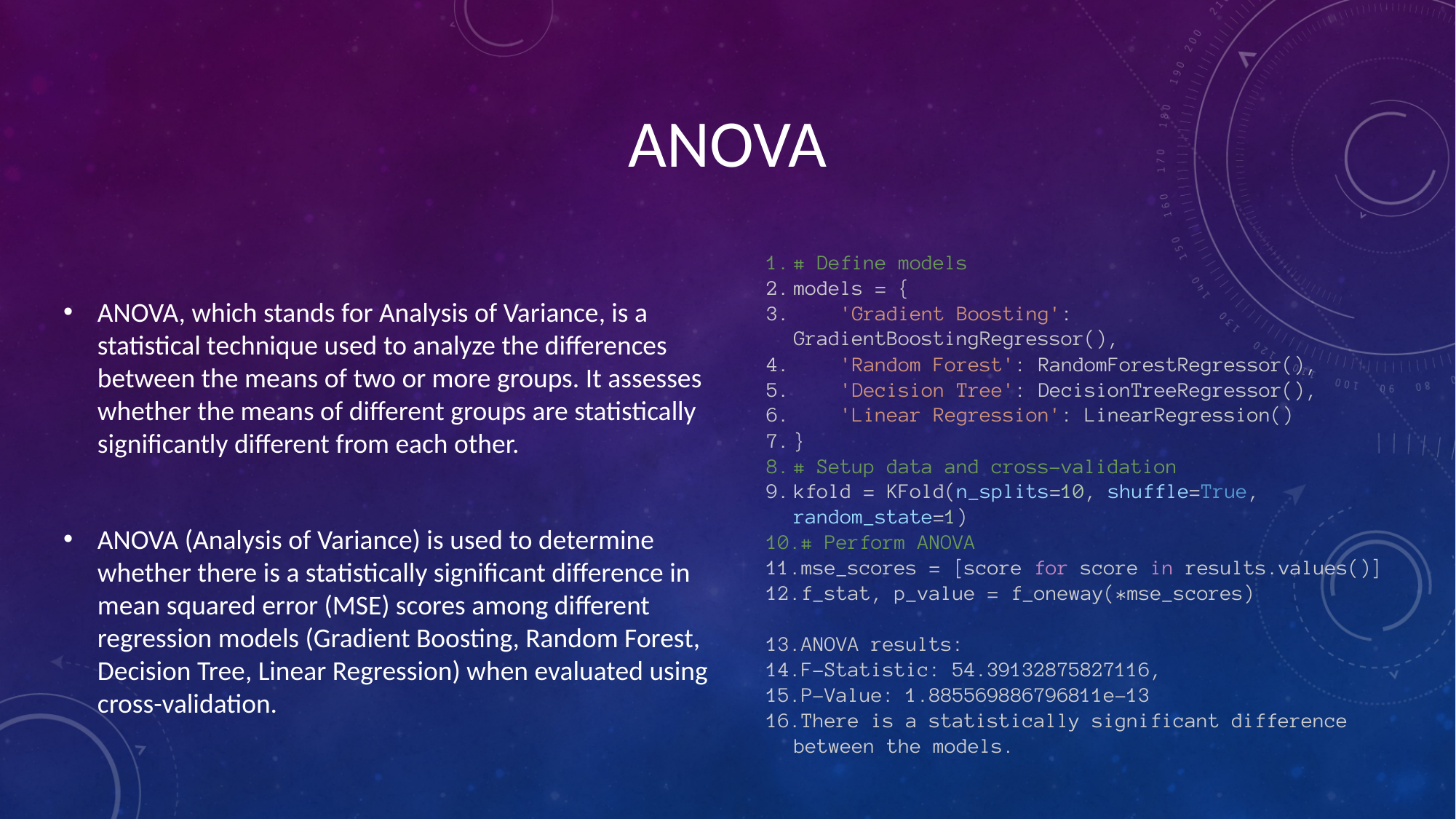

# ANOVA
ANOVA, which stands for Analysis of Variance, is a statistical technique used to analyze the differences between the means of two or more groups. It assesses whether the means of different groups are statistically significantly different from each other.

ANOVA (Analysis of Variance) is used to determine whether there is a statistically significant difference in mean squared error (MSE) scores among different regression models (Gradient Boosting, Random Forest, Decision Tree, Linear Regression) when evaluated using cross-validation.
# Define models
models = {
    'Gradient Boosting': GradientBoostingRegressor(),
    'Random Forest': RandomForestRegressor(),
    'Decision Tree': DecisionTreeRegressor(),
    'Linear Regression': LinearRegression()
}
# Setup data and cross-validation
kfold = KFold(n_splits=10, shuffle=True, random_state=1)
# Perform ANOVA
mse_scores = [score for score in results.values()]
f_stat, p_value = f_oneway(*mse_scores)

ANOVA results:
F-Statistic: 54.39132875827116,
P-Value: 1.885569886796811e-13
There is a statistically significant difference between the models.